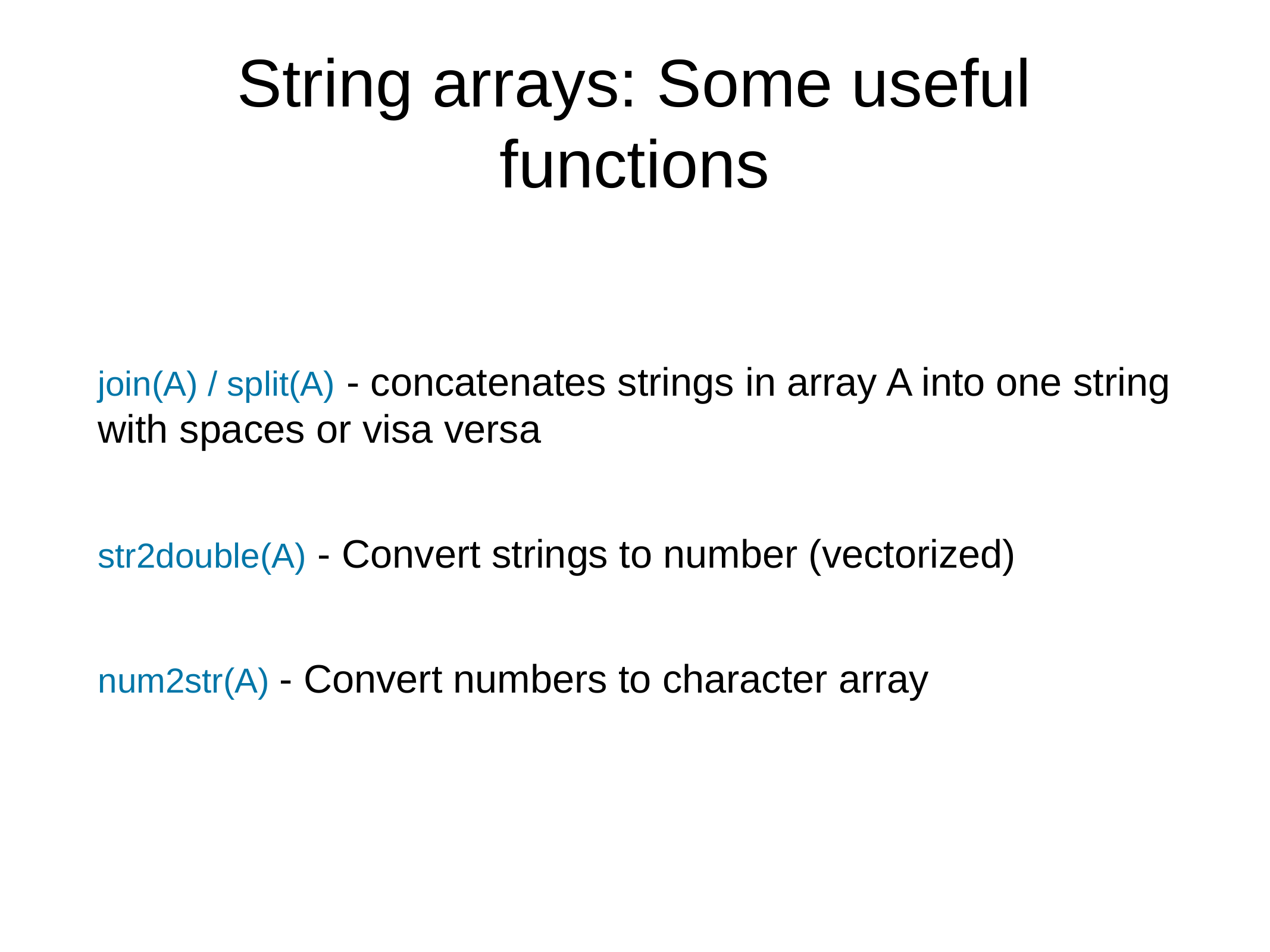

# String arrays: Some useful functions
join(A) / split(A) - concatenates strings in array A into one string with spaces or visa versa

str2double(A) - Convert strings to number (vectorized)

num2str(A) - Convert numbers to character array